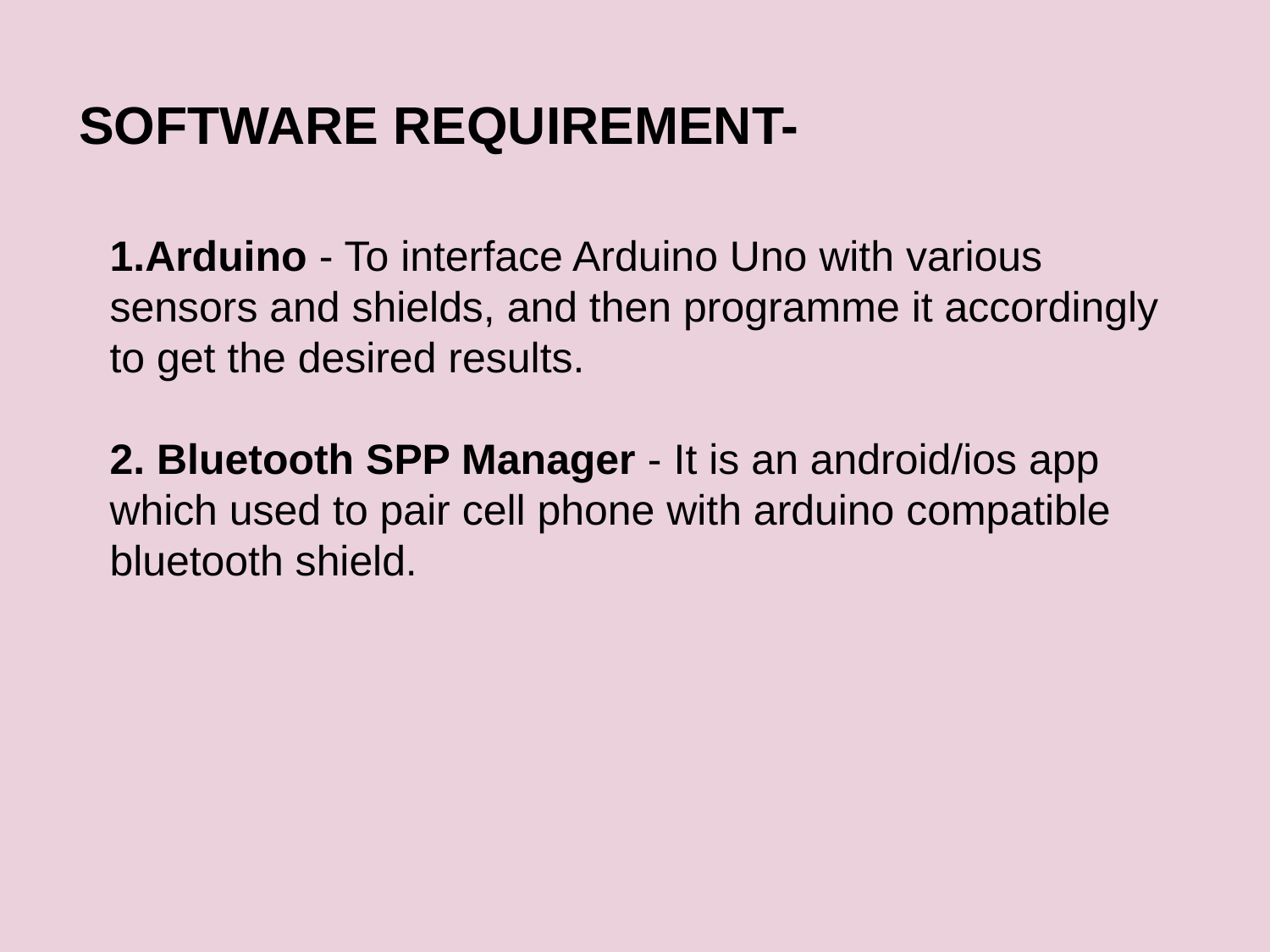

SOFTWARE REQUIREMENT-

Arduino - To interface Arduino Uno with various sensors and shields, and then programme it accordingly to get the desired results.

2. Bluetooth SPP Manager - It is an android/ios app     which used to pair cell phone with arduino compatible    bluetooth shield.